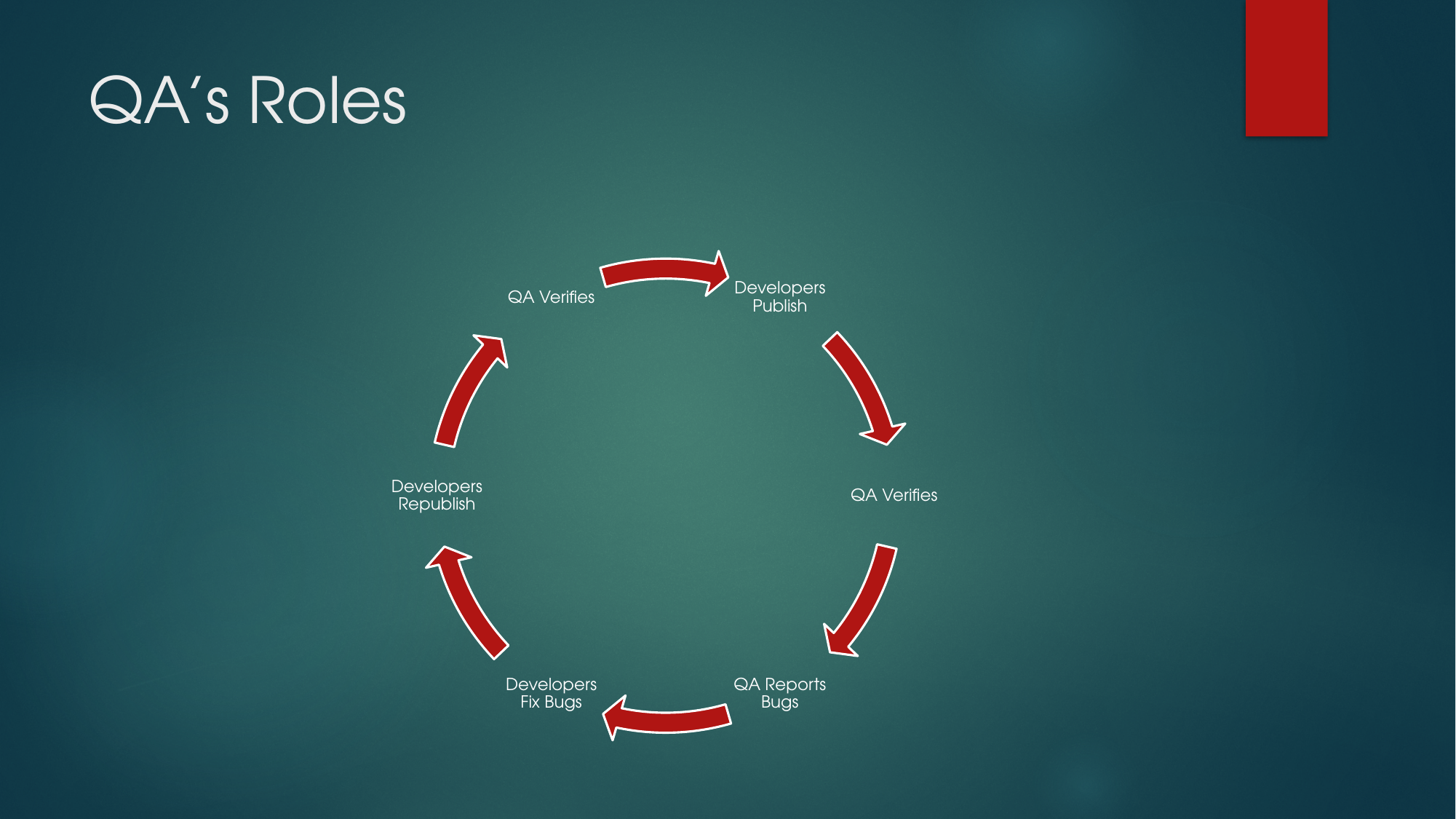

# QA’s Roles
Developers Publish
QA Verifies
QA Reports Bugs
Developers Fix Bugs
Developers Republish
QA Verifies